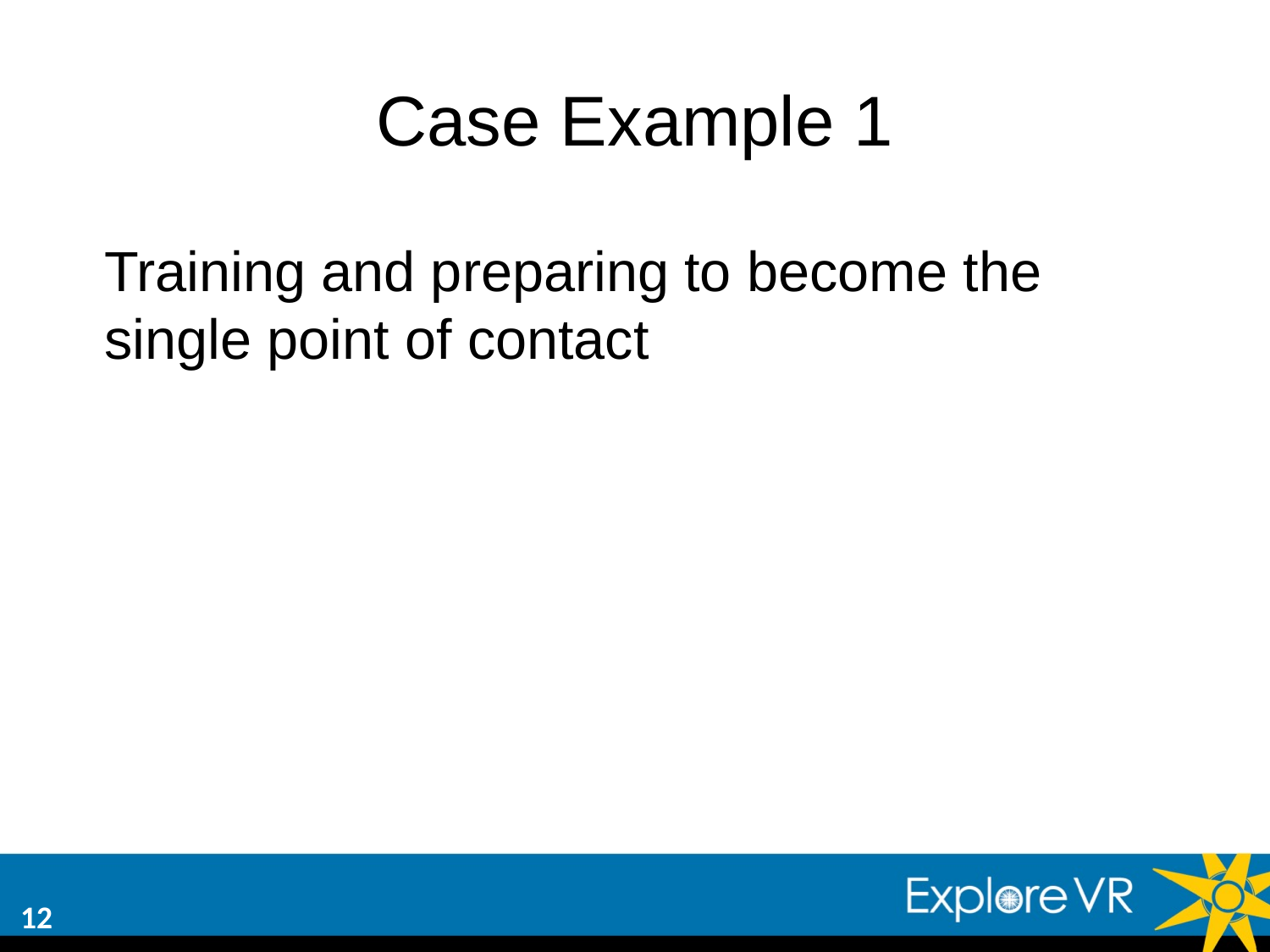

# Case Example 1
Training and preparing to become the single point of contact
12